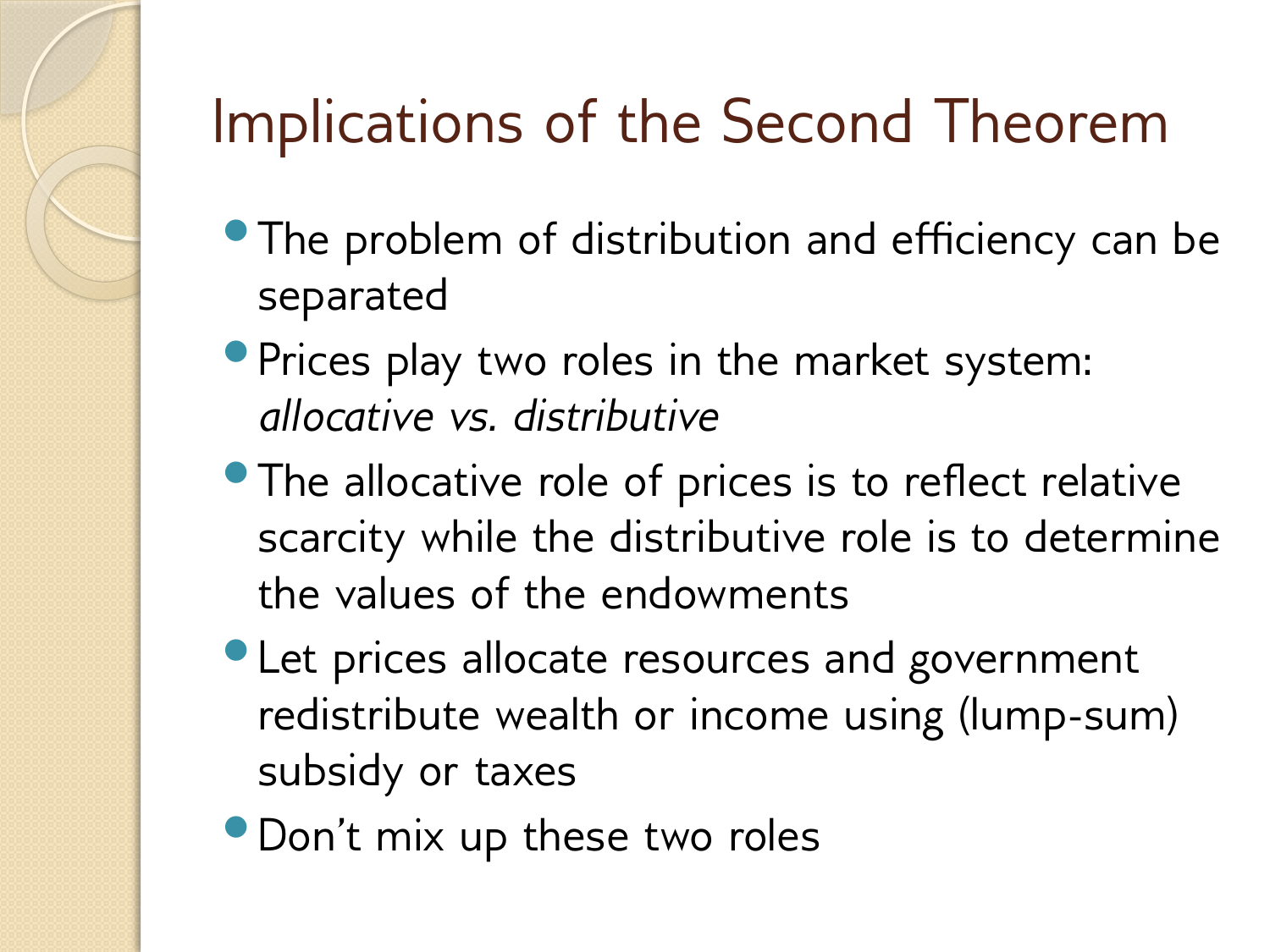

# Implications of the Second Theorem
The problem of distribution and efficiency can be separated
Prices play two roles in the market system: allocative vs. distributive
The allocative role of prices is to reflect relative scarcity while the distributive role is to determine the values of the endowments
Let prices allocate resources and government redistribute wealth or income using (lump-sum) subsidy or taxes
Don’t mix up these two roles